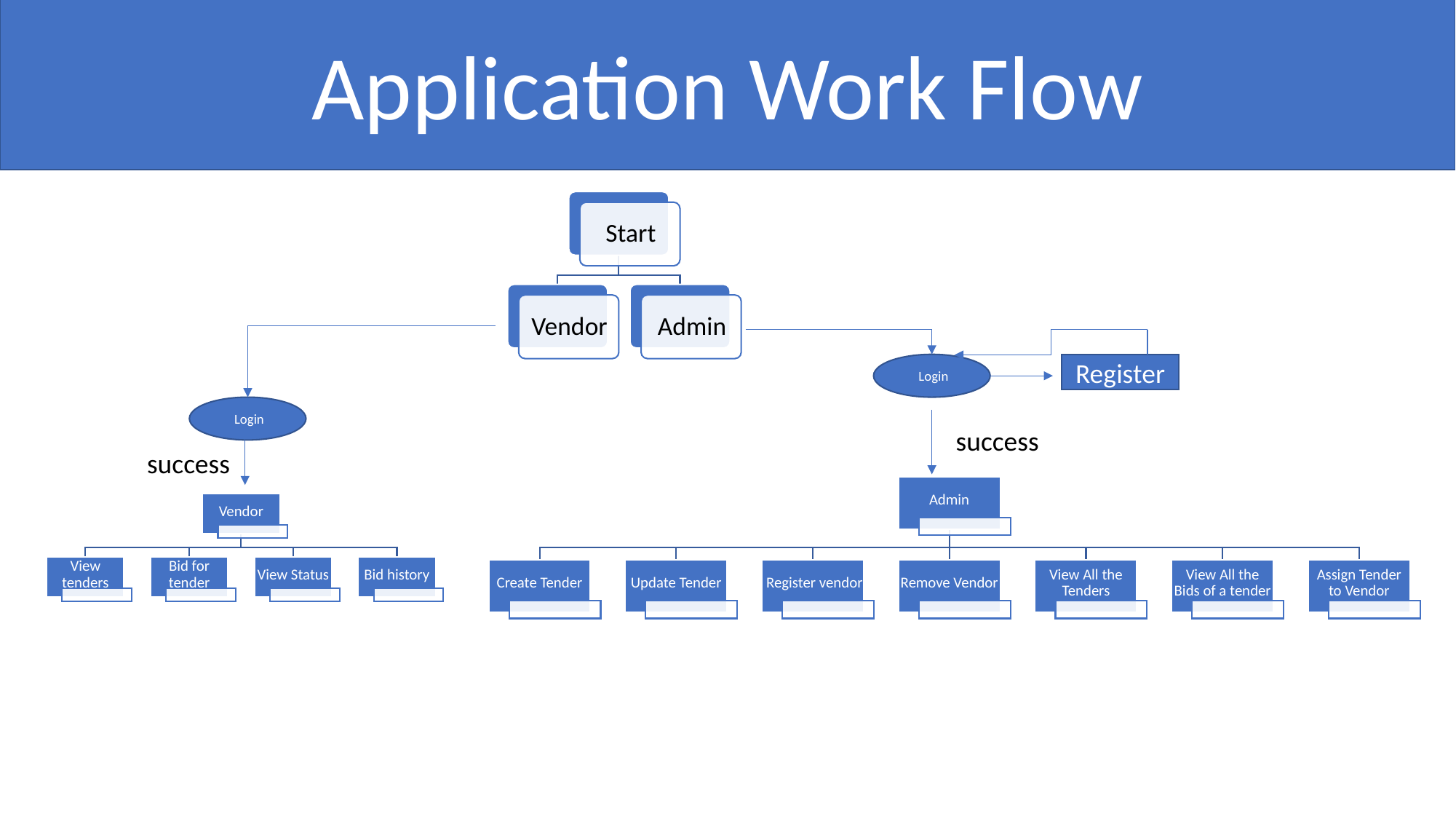

Application Work Flow
Start
Vendor
Admin
 Login
Register
Admin

Create Tender

Update Tender

 Register vendor

Remove Vendor

View All the Tenders

View All the Bids of a tender

Assign Tender to Vendor

 Login
Vendor

View tenders

Bid for tender

View Status

Bid history

success
success